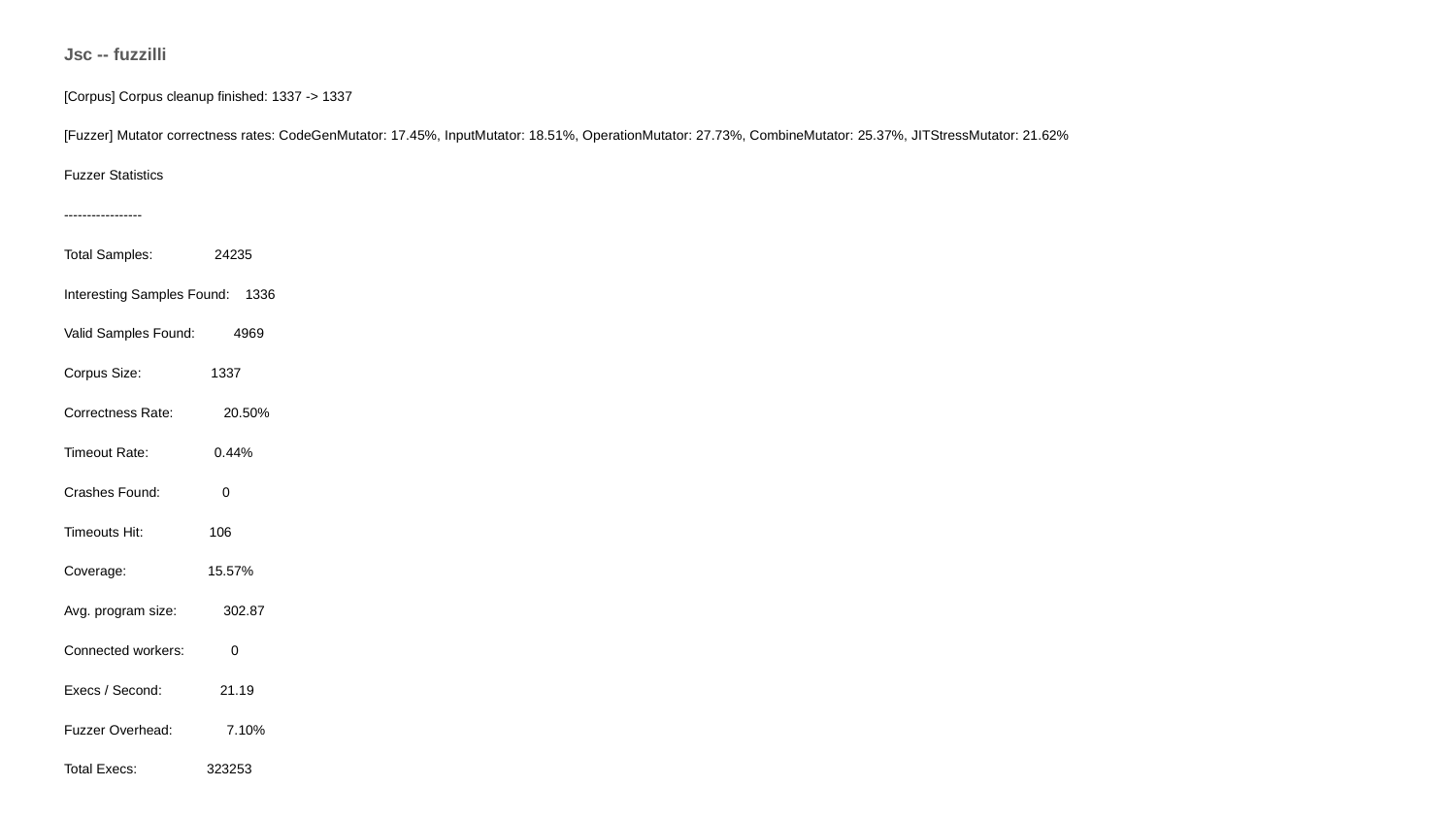

Jsc -- fuzzilli
[Corpus] Corpus cleanup finished: 1337 -> 1337
[Fuzzer] Mutator correctness rates: CodeGenMutator: 17.45%, InputMutator: 18.51%, OperationMutator: 27.73%, CombineMutator: 25.37%, JITStressMutator: 21.62%
Fuzzer Statistics
-----------------
Total Samples:                24235
Interesting Samples Found:    1336
Valid Samples Found:          4969
Corpus Size:                  1337
Correctness Rate:             20.50%
Timeout Rate:                 0.44%
Crashes Found:                0
Timeouts Hit:                 106
Coverage:                     15.57%
Avg. program size:            302.87
Connected workers:            0
Execs / Second:               21.19
Fuzzer Overhead:              7.10%
Total Execs:                  323253